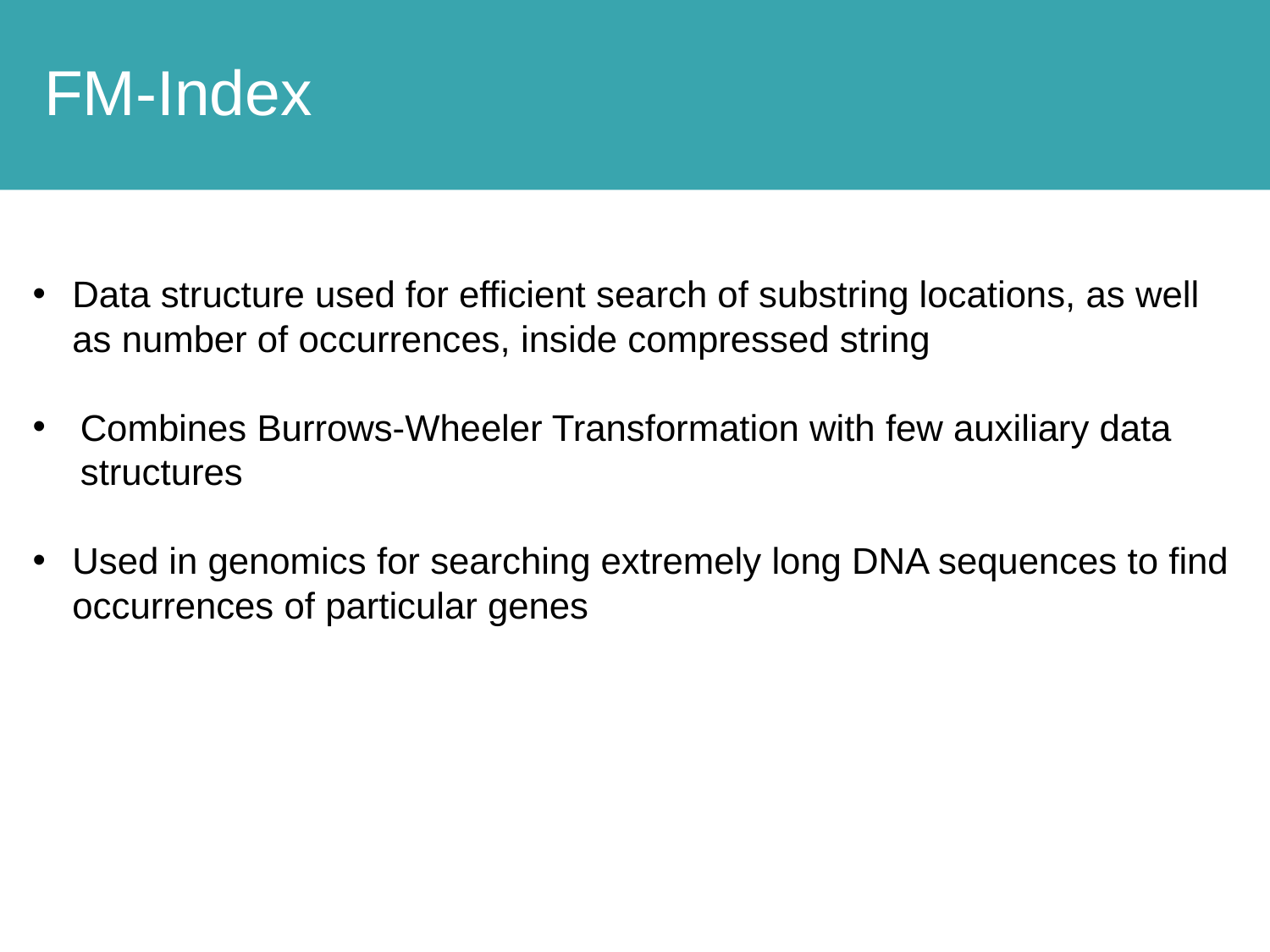

# FM-Index
Data structure used for efficient search of substring locations, as well as number of occurrences, inside compressed string

Combines Burrows-Wheeler Transformation with few auxiliary data structures

Used in genomics for searching extremely long DNA sequences to find occurrences of particular genes